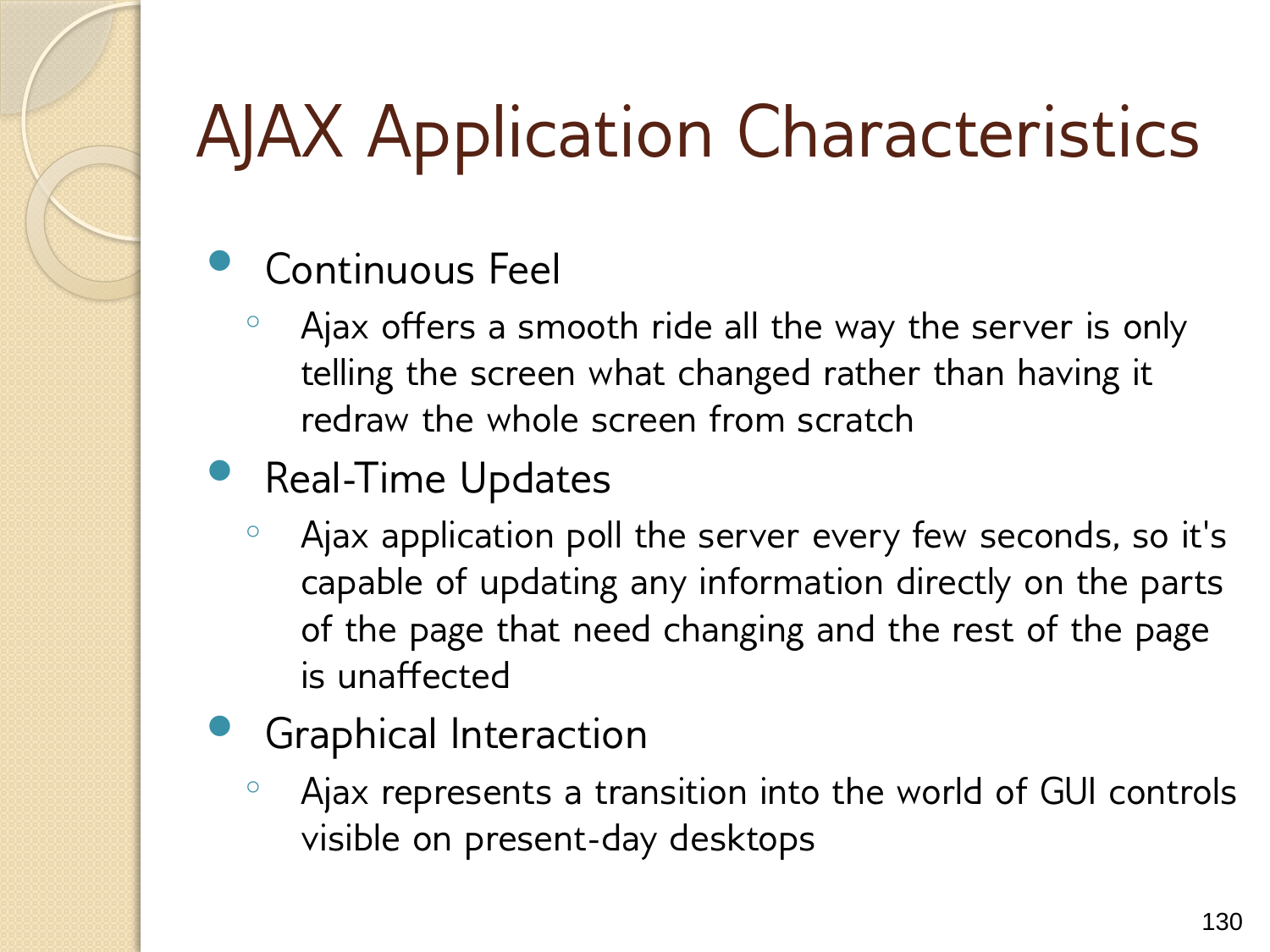

AJAX Application Characteristics
Continuous Feel
Ajax offers a smooth ride all the way the server is only telling the screen what changed rather than having it redraw the whole screen from scratch
Real-Time Updates
Ajax application poll the server every few seconds, so it's capable of updating any information directly on the parts of the page that need changing and the rest of the page is unaffected
Graphical Interaction
Ajax represents a transition into the world of GUI controls visible on present-day desktops

130